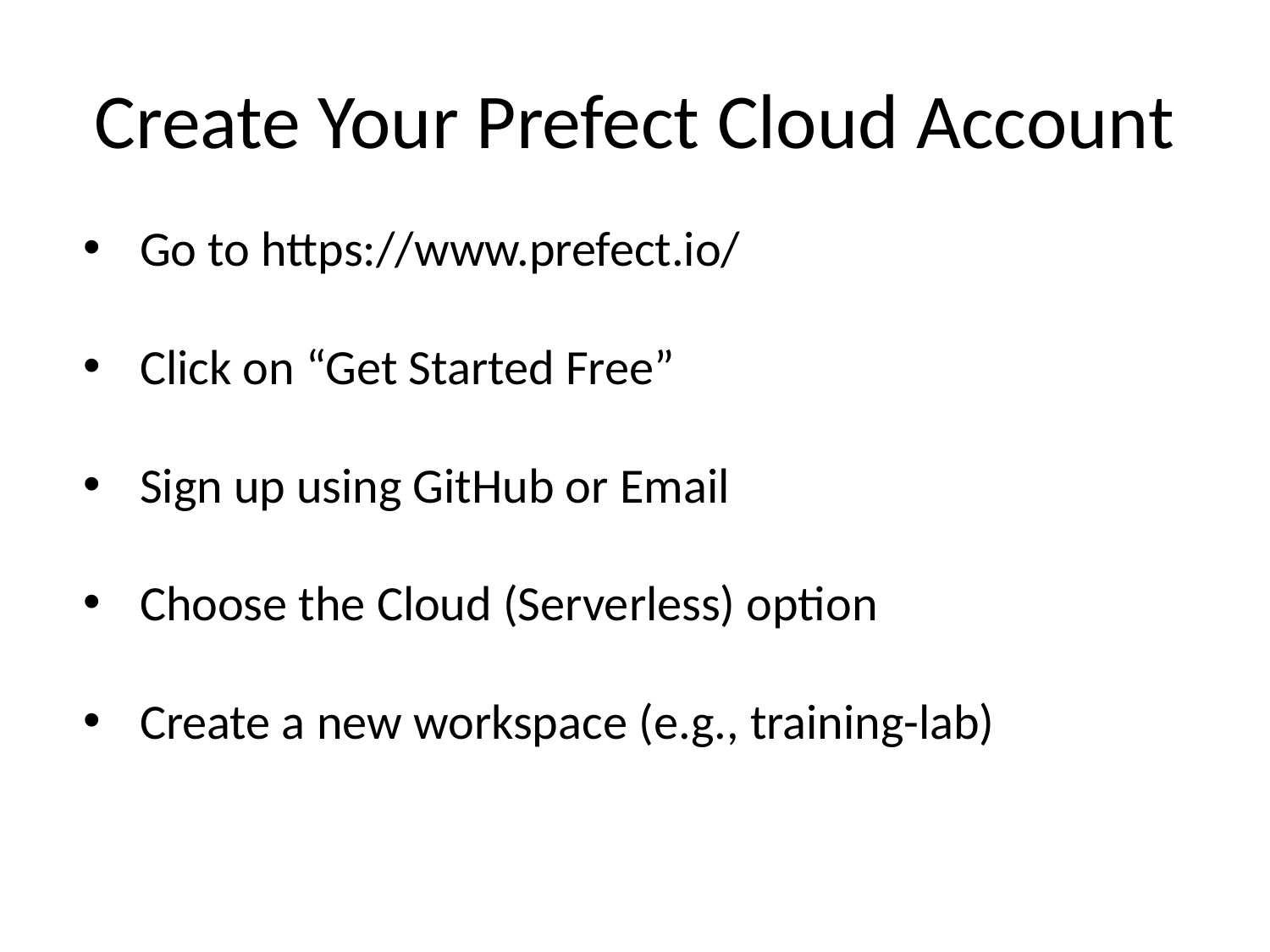

# Create Your Prefect Cloud Account
Go to https://www.prefect.io/

Click on “Get Started Free”

Sign up using GitHub or Email

Choose the Cloud (Serverless) option

Create a new workspace (e.g., training-lab)